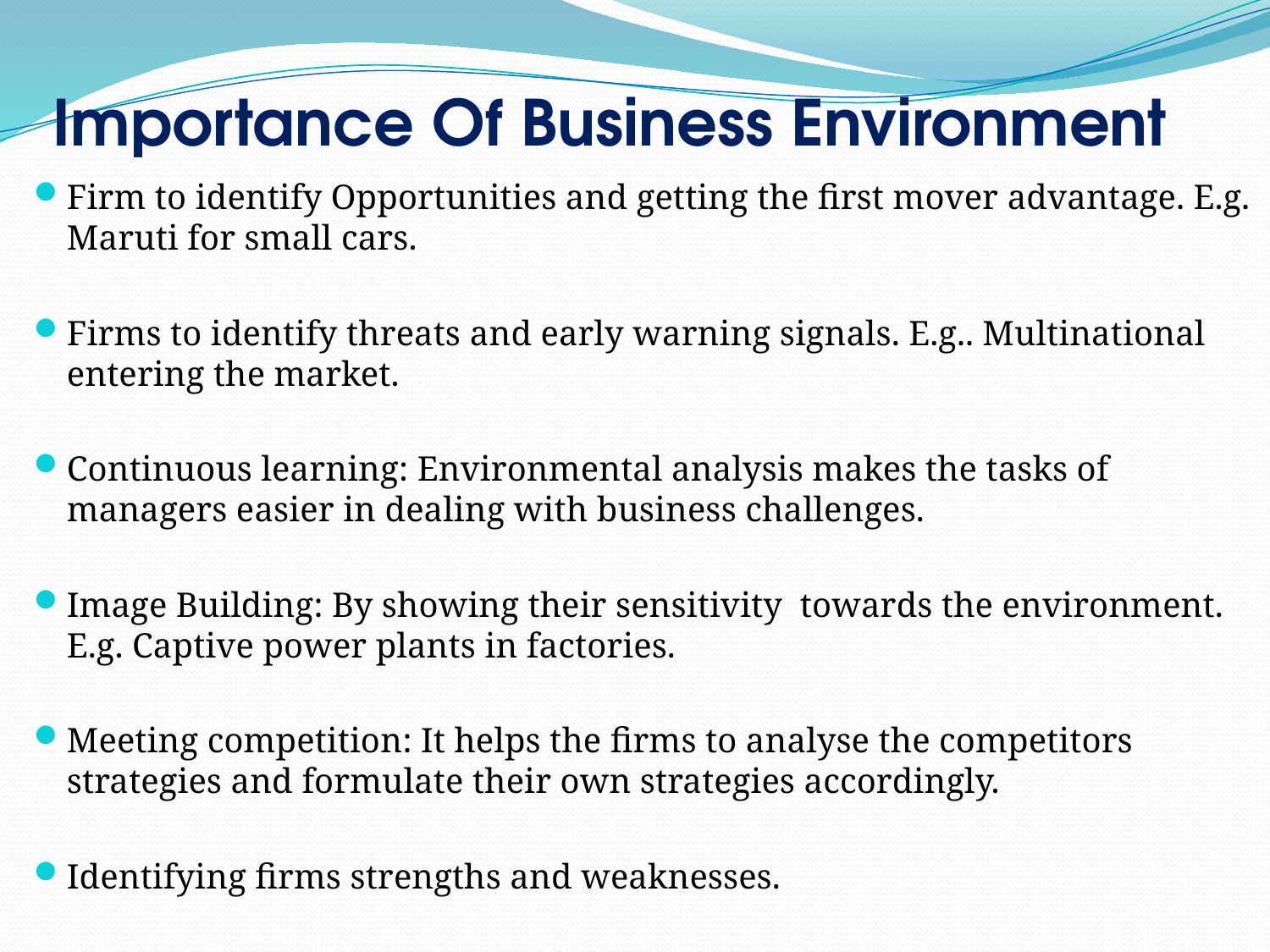

# Importance Of Business Environment
Firm to identify Opportunities and getting the first mover advantage. E.g. Maruti for small cars.

Firms to identify threats and early warning signals. E.g.. Multinational entering the market.

Continuous learning: Environmental analysis makes the tasks of managers easier in dealing with business challenges.

Image Building: By showing their sensitivity  towards the environment. E.g. Captive power plants in factories.

Meeting competition: It helps the firms to analyse the competitors strategies and formulate their own strategies accordingly.

Identifying firms strengths and weaknesses.